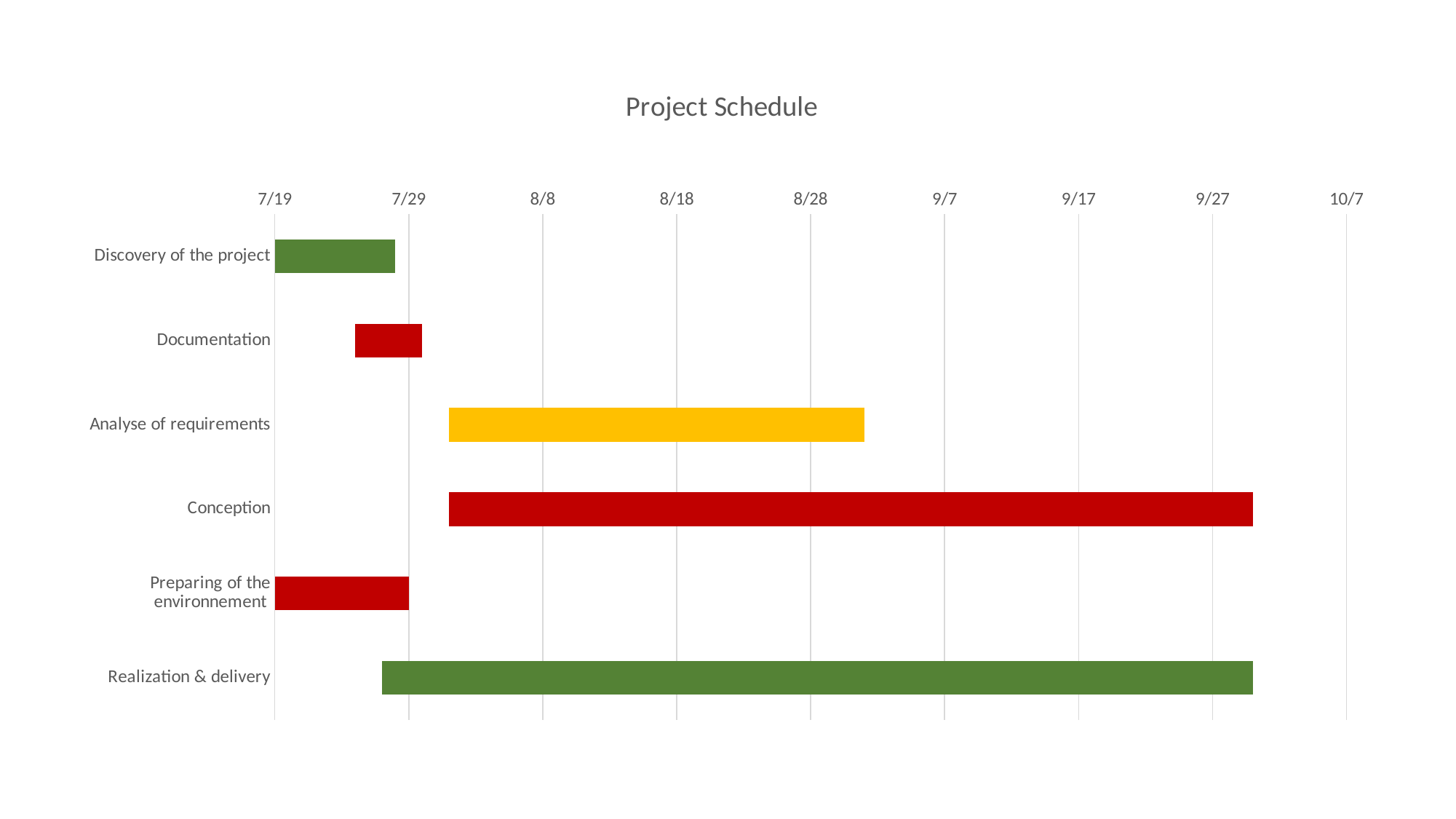

### Chart: Project Schedule

| Category | Start Date | Duration (days) |
|---|---|---|
| Discovery of the project | 43296.0 | 13.0 |
| Documentation | 43306.0 | 5.0 |
| Analyse of requirements | 43313.0 | 31.0 |
| Conception | 43313.0 | 60.0 |
| Preparing of the environnement | 43296.0 | 14.0 |
| Realization & delivery | 43308.0 | 65.0 |